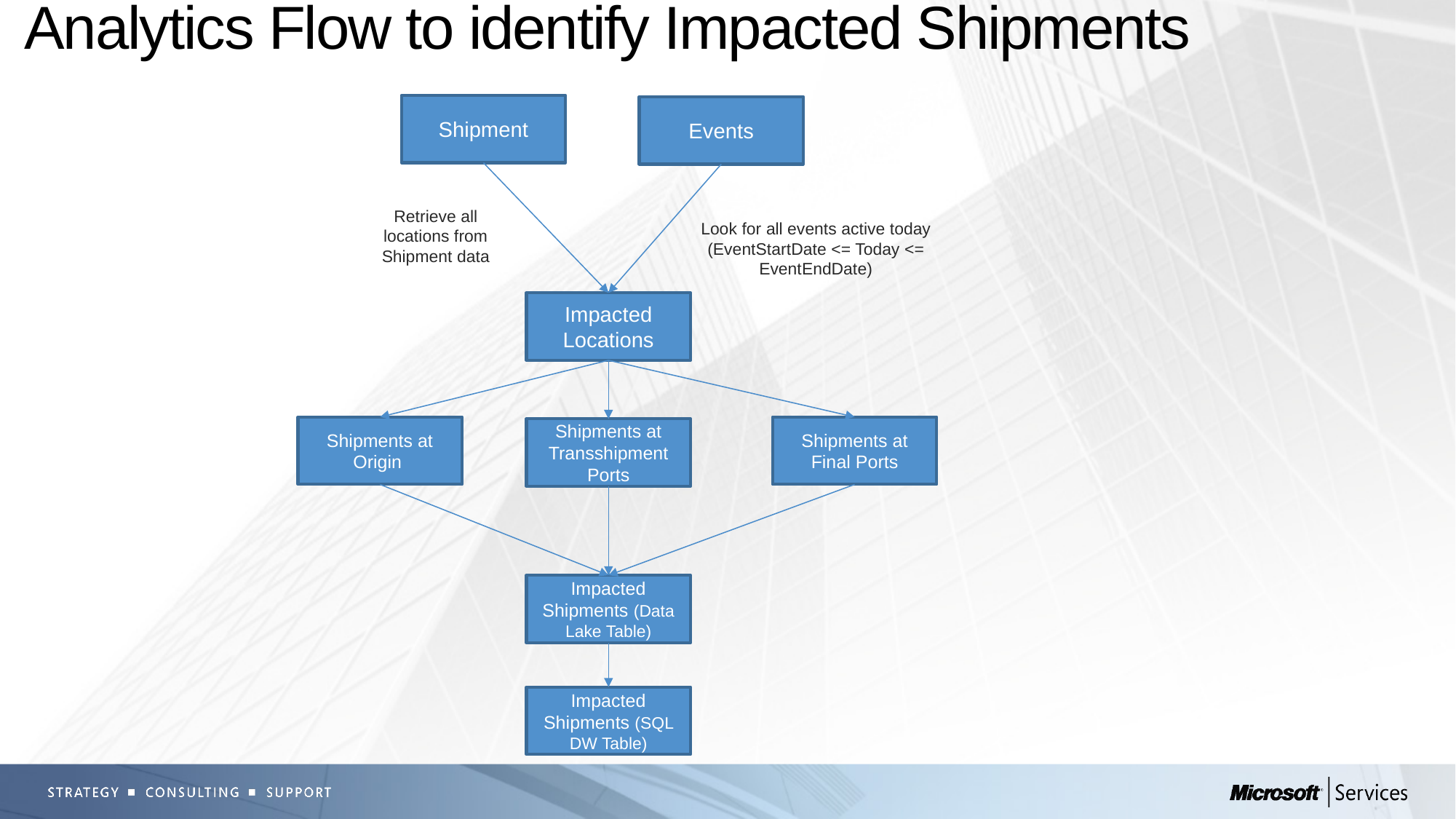

# Analytics Flow to identify Impacted Shipments
Shipment
Events
Retrieve all locations from Shipment data
Look for all events active today (EventStartDate <= Today <= EventEndDate)
Impacted Locations
Shipments at Origin
Shipments at Final Ports
Shipments at Transshipment Ports
Impacted Shipments (Data Lake Table)
Impacted Shipments (SQL DW Table)